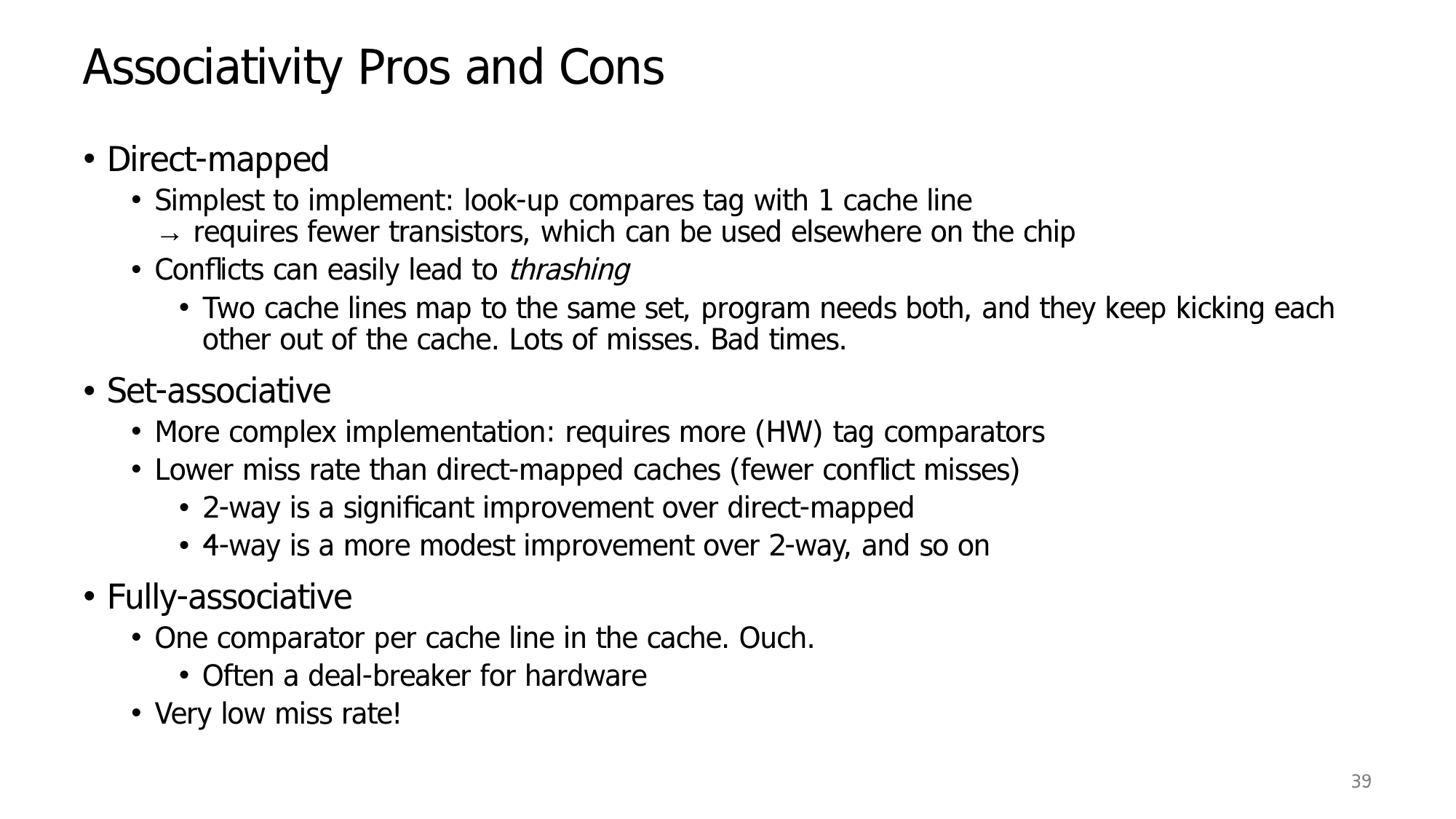

# Associativity Pros and Cons
Direct-mapped
Simplest to implement: look-up compares tag with 1 cache line
→ requires fewer transistors, which can be used elsewhere on the chip
Conflicts can easily lead to thrashing
Two cache lines map to the same set, program needs both, and they keep kicking each other out of the cache. Lots of misses. Bad times.
Set-associative
More complex implementation: requires more (HW) tag comparators
Lower miss rate than direct-mapped caches (fewer conflict misses)
2-way is a significant improvement over direct-mapped
4-way is a more modest improvement over 2-way, and so on
Fully-associative
One comparator per cache line in the cache. Ouch.
Often a deal-breaker for hardware
Very low miss rate!
39